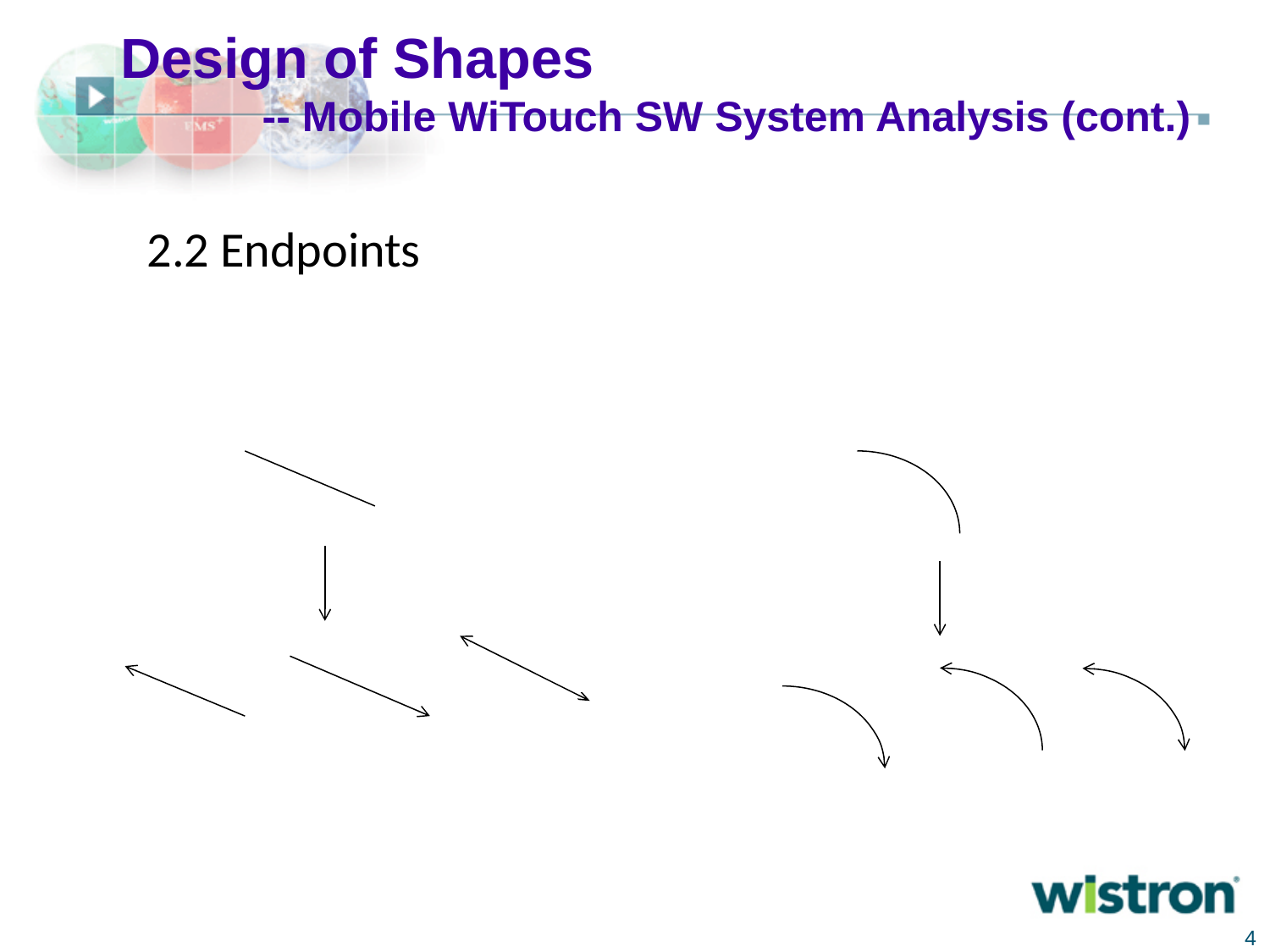

# Design of Shapes -- Mobile WiTouch SW System Analysis (cont.)
2.2 Endpoints